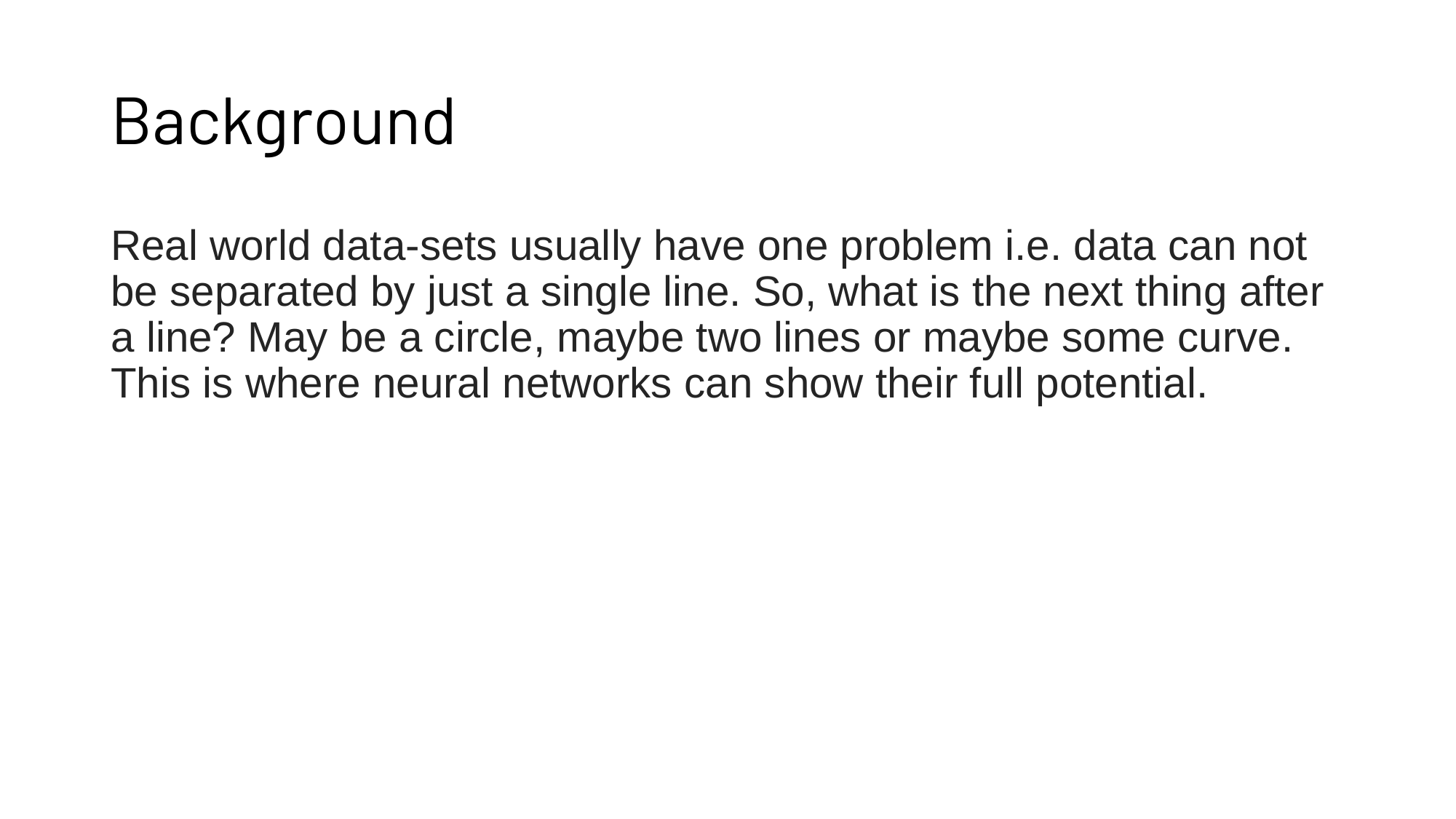

# Background
Real world data-sets usually have one problem i.e. data can not be separated by just a single line. So, what is the next thing after a line? May be a circle, maybe two lines or maybe some curve. This is where neural networks can show their full potential.